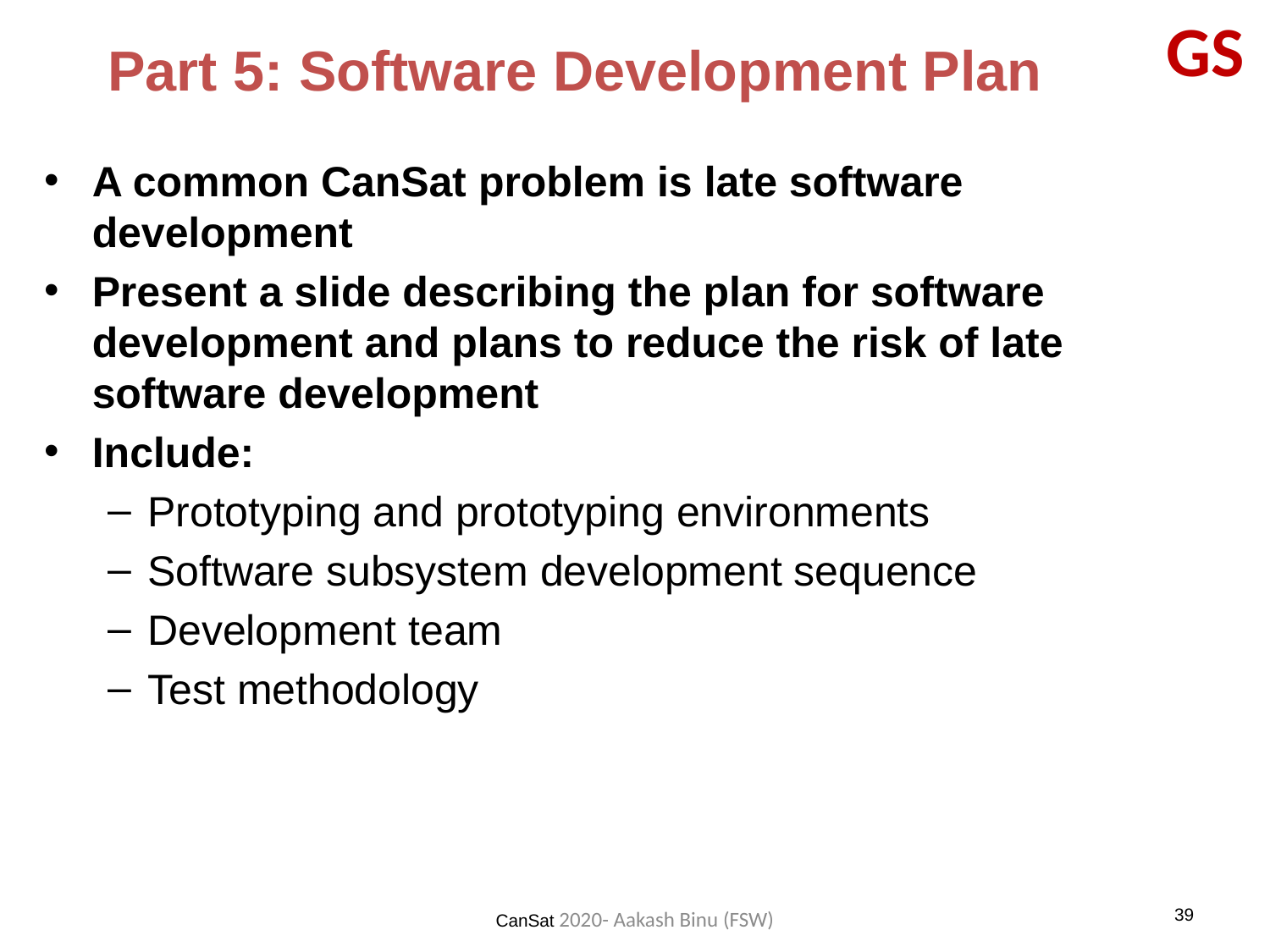

GS
# Part 5: Software Development Plan
A common CanSat problem is late software development
Present a slide describing the plan for software development and plans to reduce the risk of late software development
Include:
Prototyping and prototyping environments
Software subsystem development sequence
Development team
Test methodology

39
CanSat 2020- Aakash Binu (FSW)